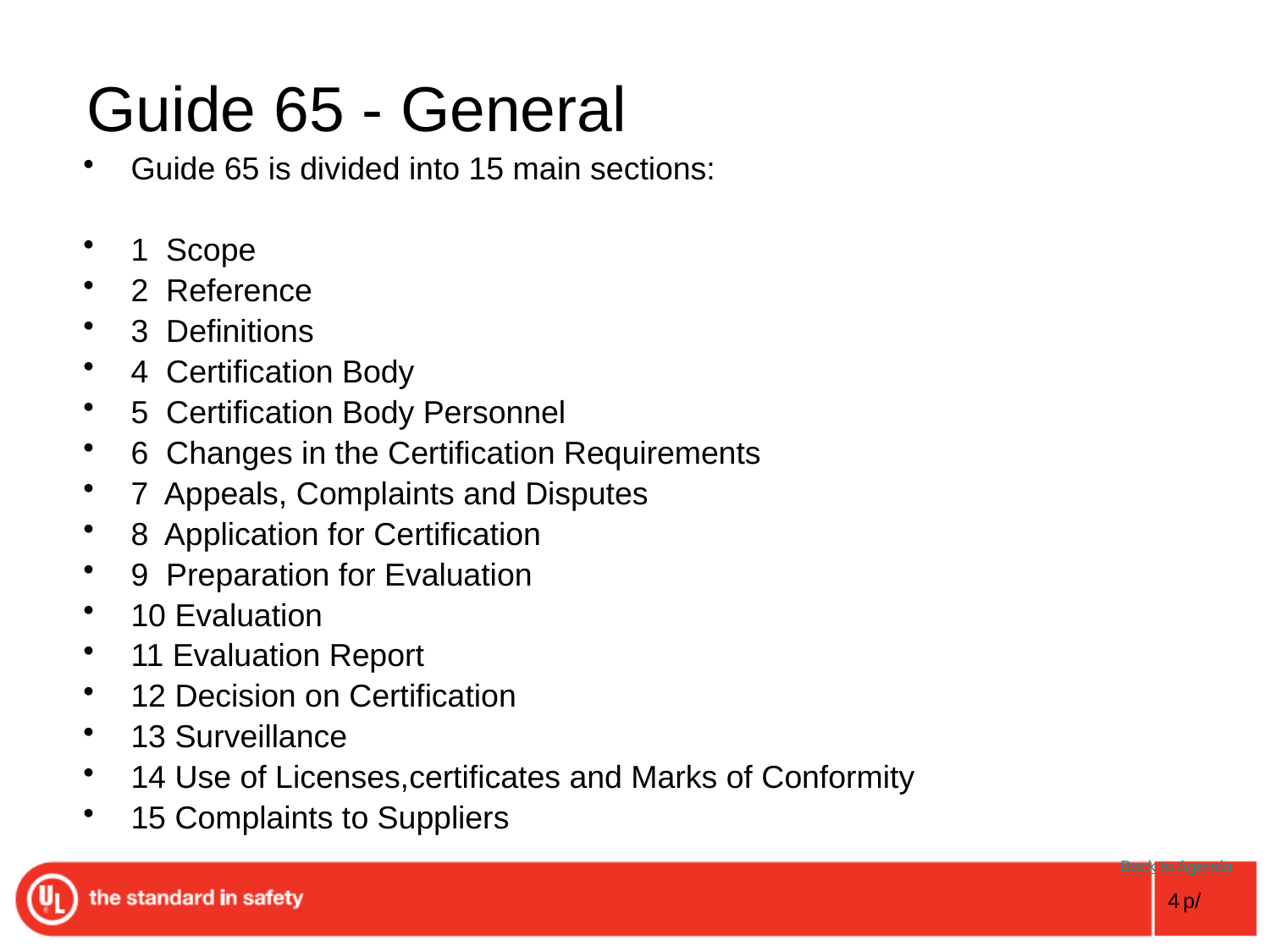

# Guide 65 - General
Guide 65 is divided into 15 main sections:

1  Scope
2  Reference
3  Definitions
4  Certification Body
5  Certification Body Personnel
6  Changes in the Certification Requirements
7  Appeals, Complaints and Disputes
8  Application for Certification
9  Preparation for Evaluation
10 Evaluation
11 Evaluation Report
12 Decision on Certification
13 Surveillance
14 Use of Licenses,certificates and Marks of Conformity
15 Complaints to Suppliers

Back to Agenda